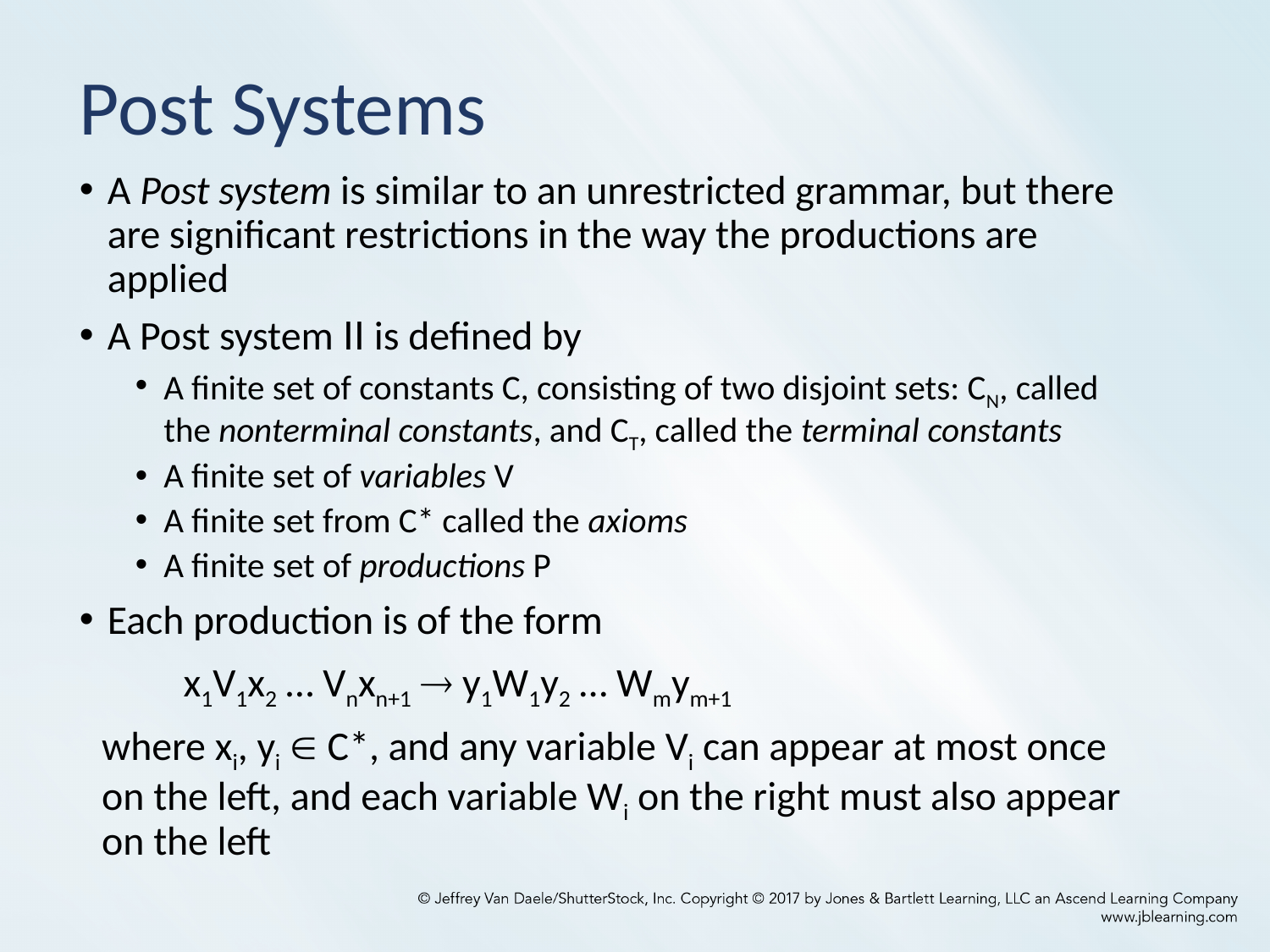

# Post Systems
A Post system is similar to an unrestricted grammar, but there are significant restrictions in the way the productions are applied
A Post system II is defined by
A finite set of constants C, consisting of two disjoint sets: CN, called the nonterminal constants, and CT, called the terminal constants
A finite set of variables V
A finite set from C* called the axioms
A finite set of productions P
Each production is of the form
	x1V1x2 … Vnxn+1 → y1W1y2 … Wmym+1
where xi, yi ∈ C*, and any variable Vi can appear at most once on the left, and each variable Wi on the right must also appear on the left